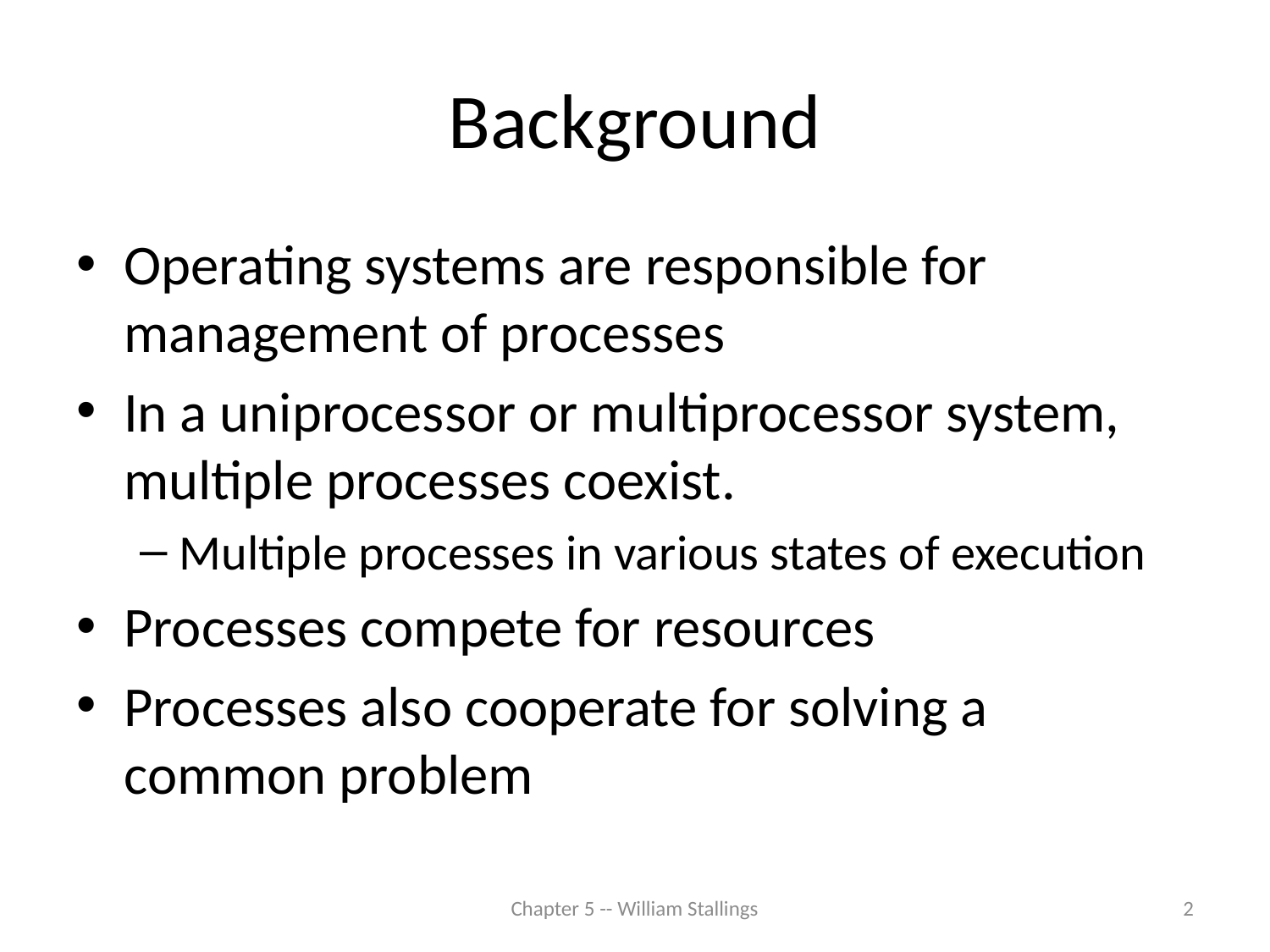

# Background
Operating systems are responsible for management of processes
In a uniprocessor or multiprocessor system, multiple processes coexist.
Multiple processes in various states of execution
Processes compete for resources
Processes also cooperate for solving a common problem

Chapter 5 -- William Stallings
2